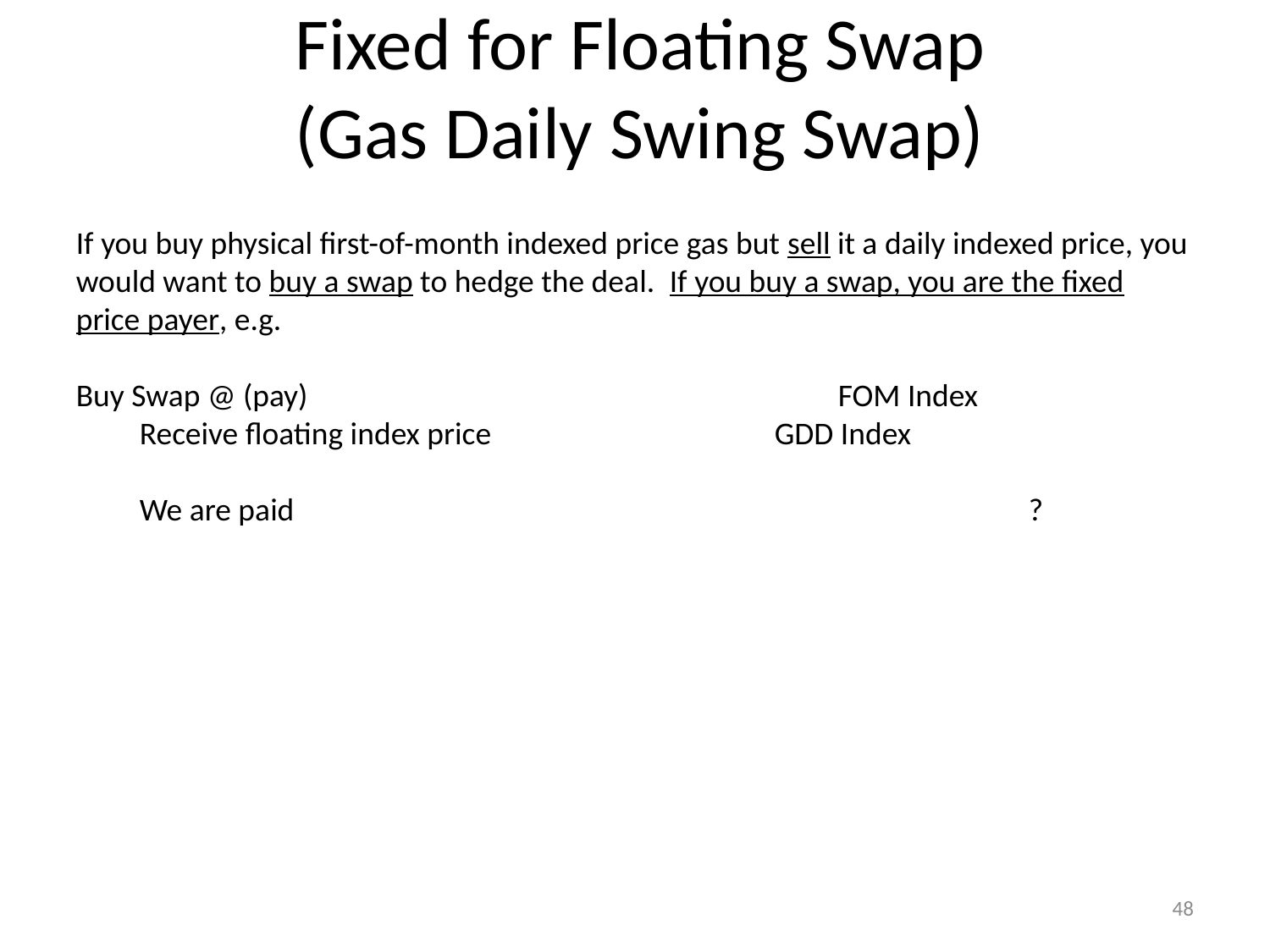

# Fixed for Floating Swap (Gas Daily Swing Swap)
If you buy physical first-of-month indexed price gas but sell it a daily indexed price, you would want to buy a swap to hedge the deal.  If you buy a swap, you are the fixed price payer, e.g.

Buy Swap @ (pay)					FOM Index
Receive floating index price			GDD Index

We are paid 						?
48